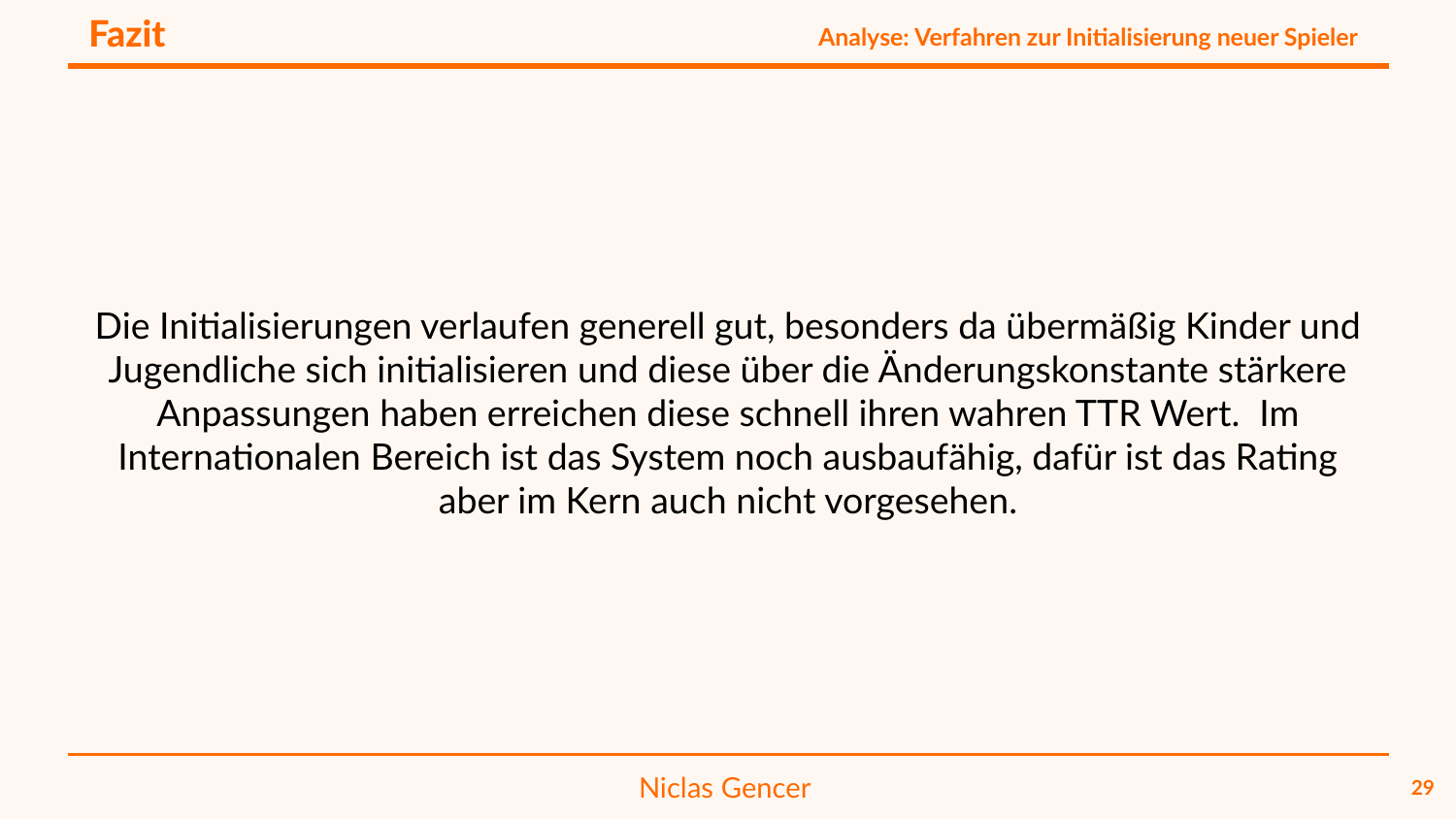

Fazit
Analyse: Verfahren zur Initialisierung neuer Spieler
Die Initialisierungen verlaufen generell gut, besonders da übermäßig Kinder und Jugendliche sich initialisieren und diese über die Änderungskonstante stärkere Anpassungen haben erreichen diese schnell ihren wahren TTR Wert.  Im Internationalen Bereich ist das System noch ausbaufähig, dafür ist das Rating aber im Kern auch nicht vorgesehen.
Niclas Gencer
29